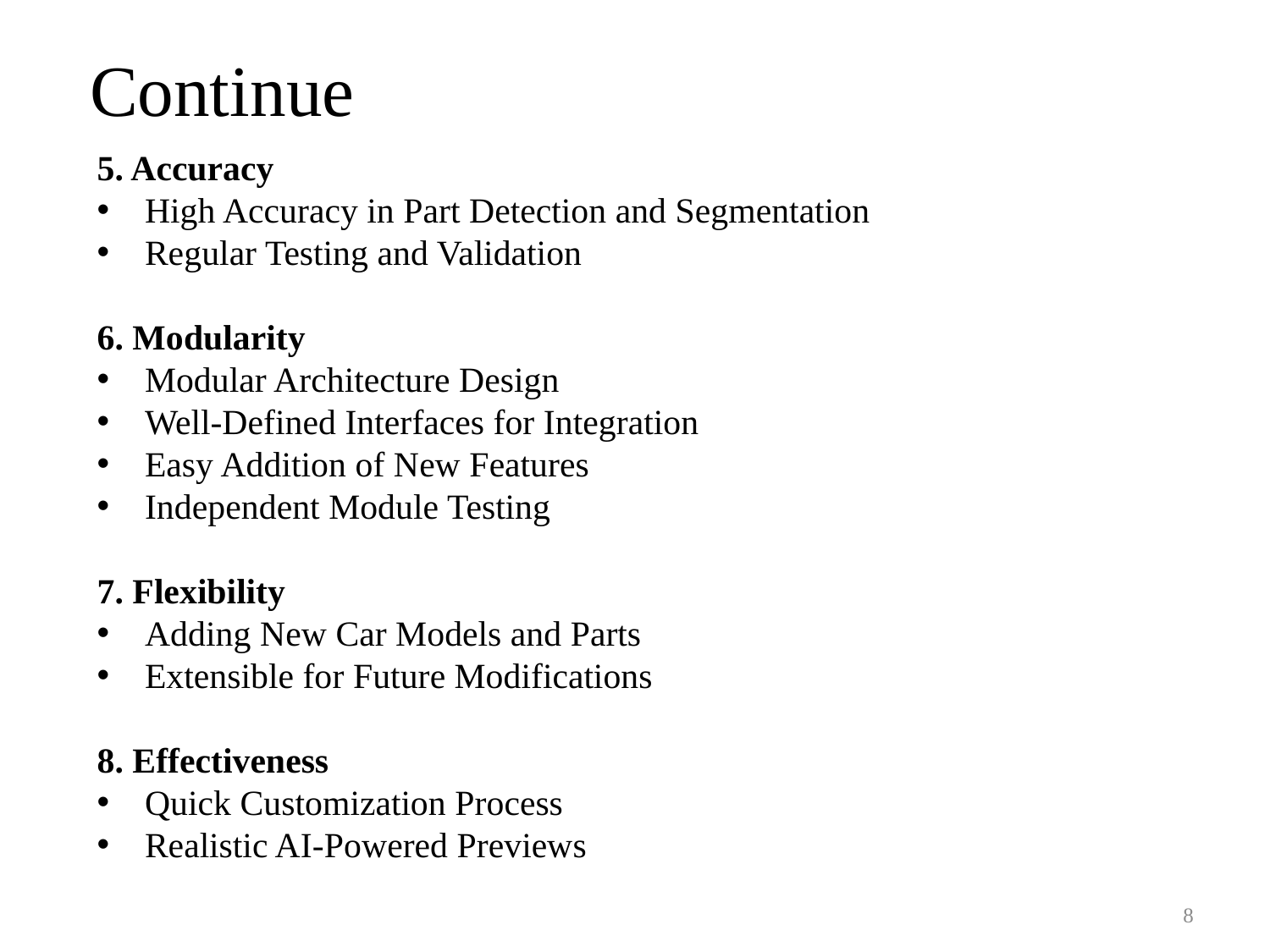

# Continue
5. Accuracy
High Accuracy in Part Detection and Segmentation
Regular Testing and Validation

6. Modularity
Modular Architecture Design
Well-Defined Interfaces for Integration
Easy Addition of New Features
Independent Module Testing

7. Flexibility
Adding New Car Models and Parts
Extensible for Future Modifications

8. Effectiveness
Quick Customization Process
Realistic AI-Powered Previews
8